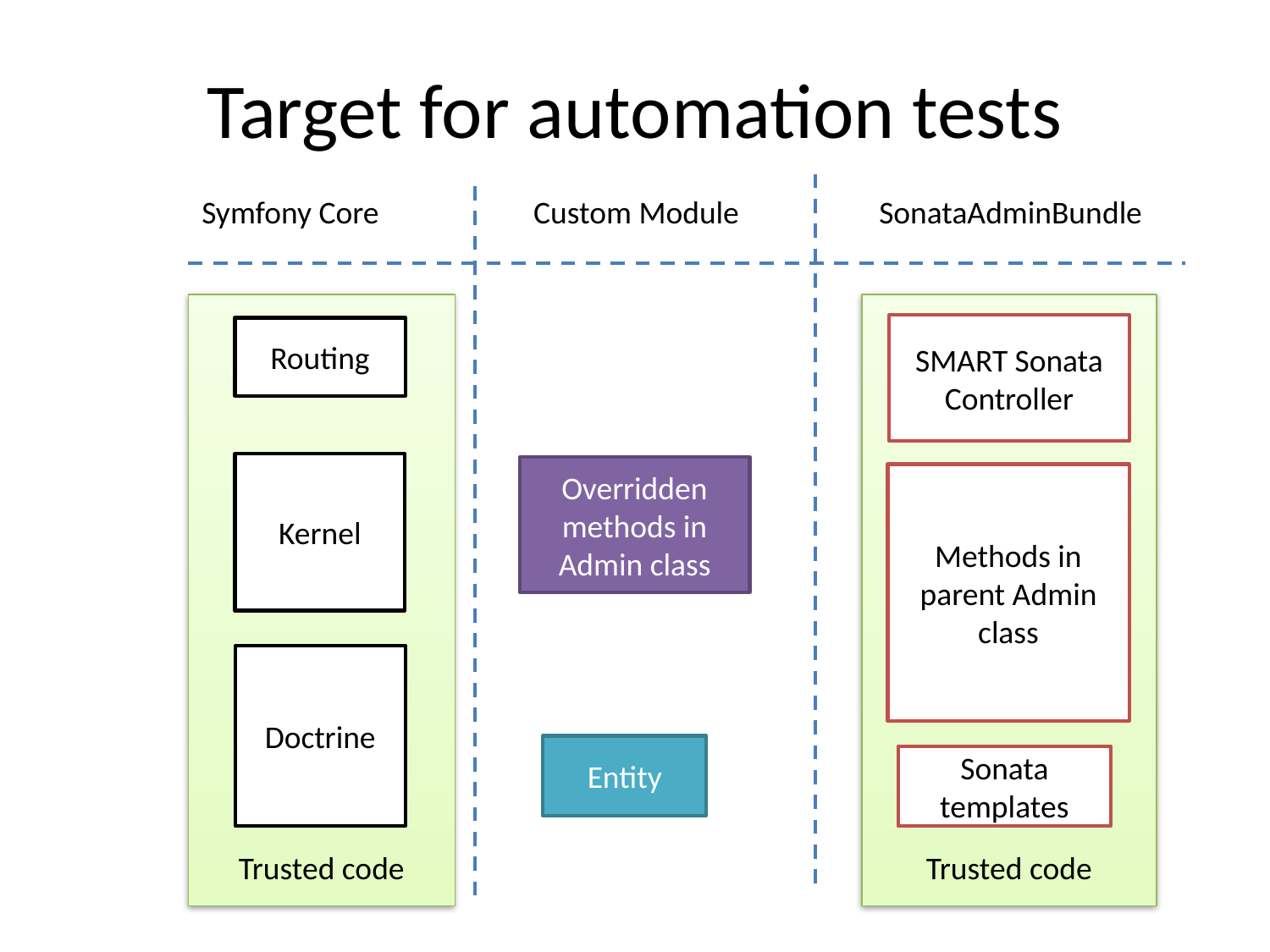

# Target for automation tests
Symfony Core
SonataAdminBundle
Custom Module

Trusted code

Trusted code
SMART Sonata Controller
Routing
Kernel
Overridden methods in Admin class
Methods in parent Admin class
Doctrine
Entity
Sonata templates